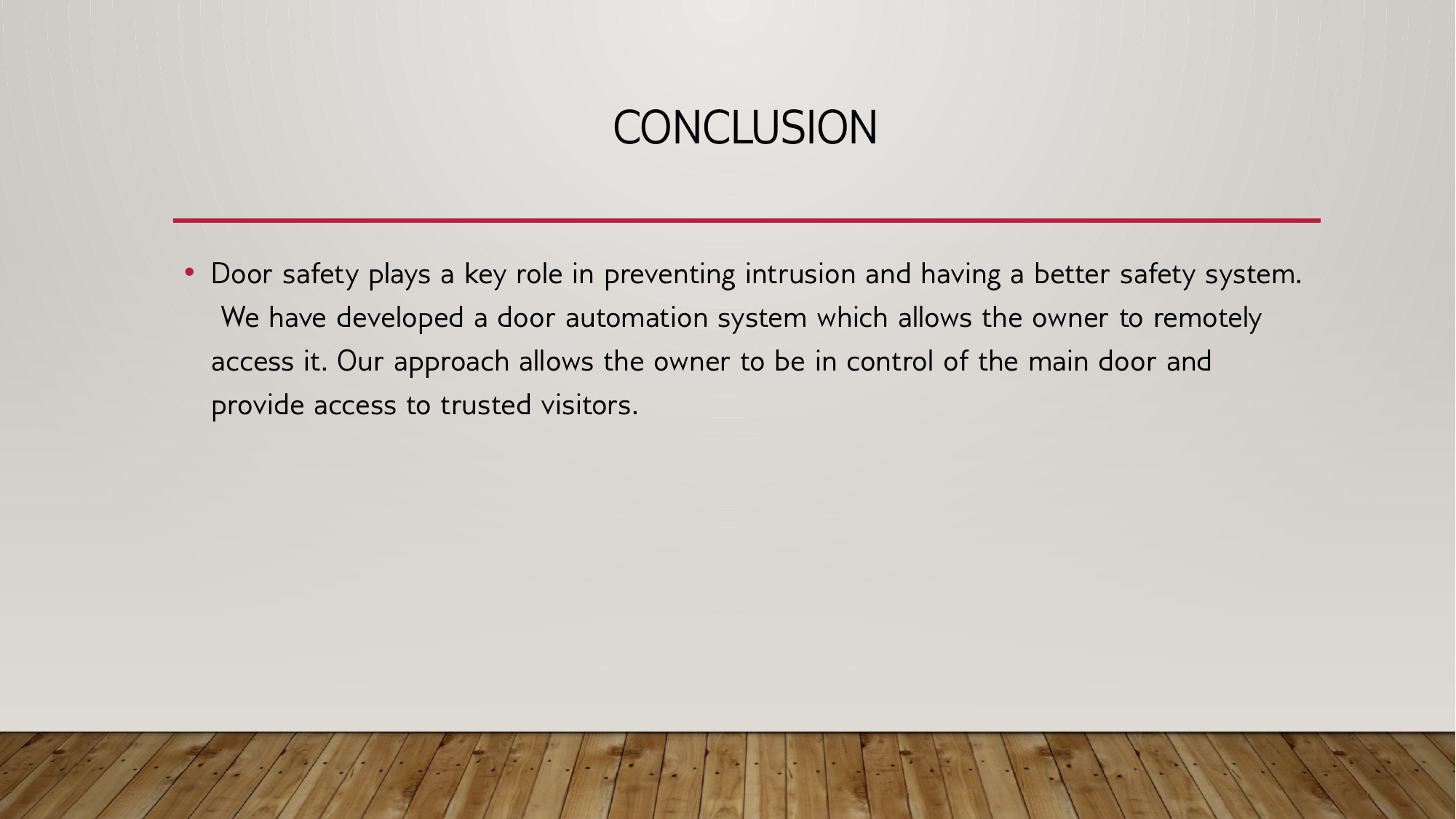

# conclusion
Door safety plays a key role in preventing intrusion and having a better safety system.  We have developed a door automation system which allows the owner to remotely access it. Our approach allows the owner to be in control of the main door and provide access to trusted visitors.